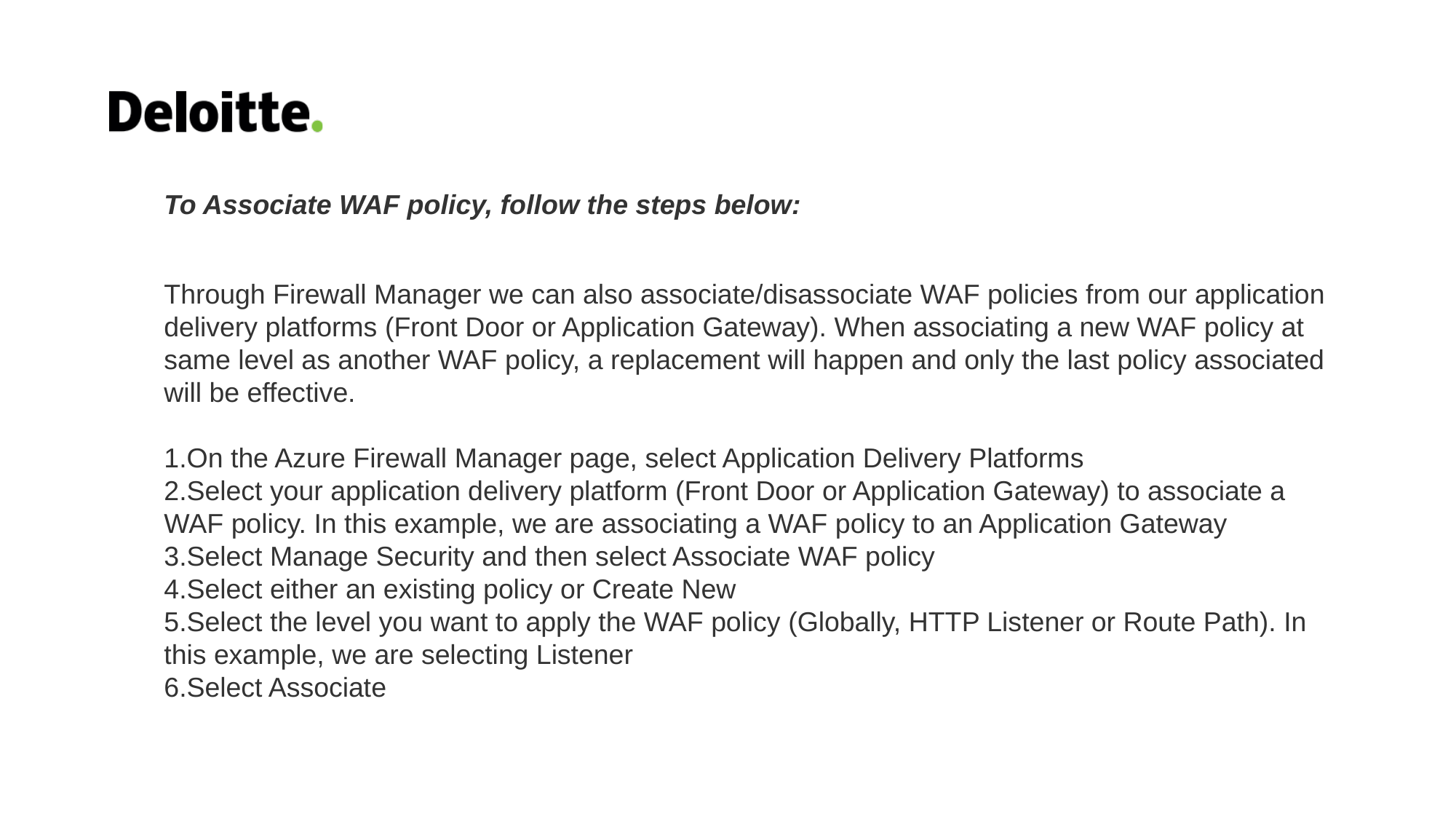

To Associate WAF policy, follow the steps below:
Through Firewall Manager we can also associate/disassociate WAF policies from our application delivery platforms (Front Door or Application Gateway). When associating a new WAF policy at same level as another WAF policy, a replacement will happen and only the last policy associated will be effective.

On the Azure Firewall Manager page, select Application Delivery Platforms
Select your application delivery platform (Front Door or Application Gateway) to associate a WAF policy. In this example, we are associating a WAF policy to an Application Gateway
Select Manage Security and then select Associate WAF policy
Select either an existing policy or Create New
Select the level you want to apply the WAF policy (Globally, HTTP Listener or Route Path). In this example, we are selecting Listener
Select Associate